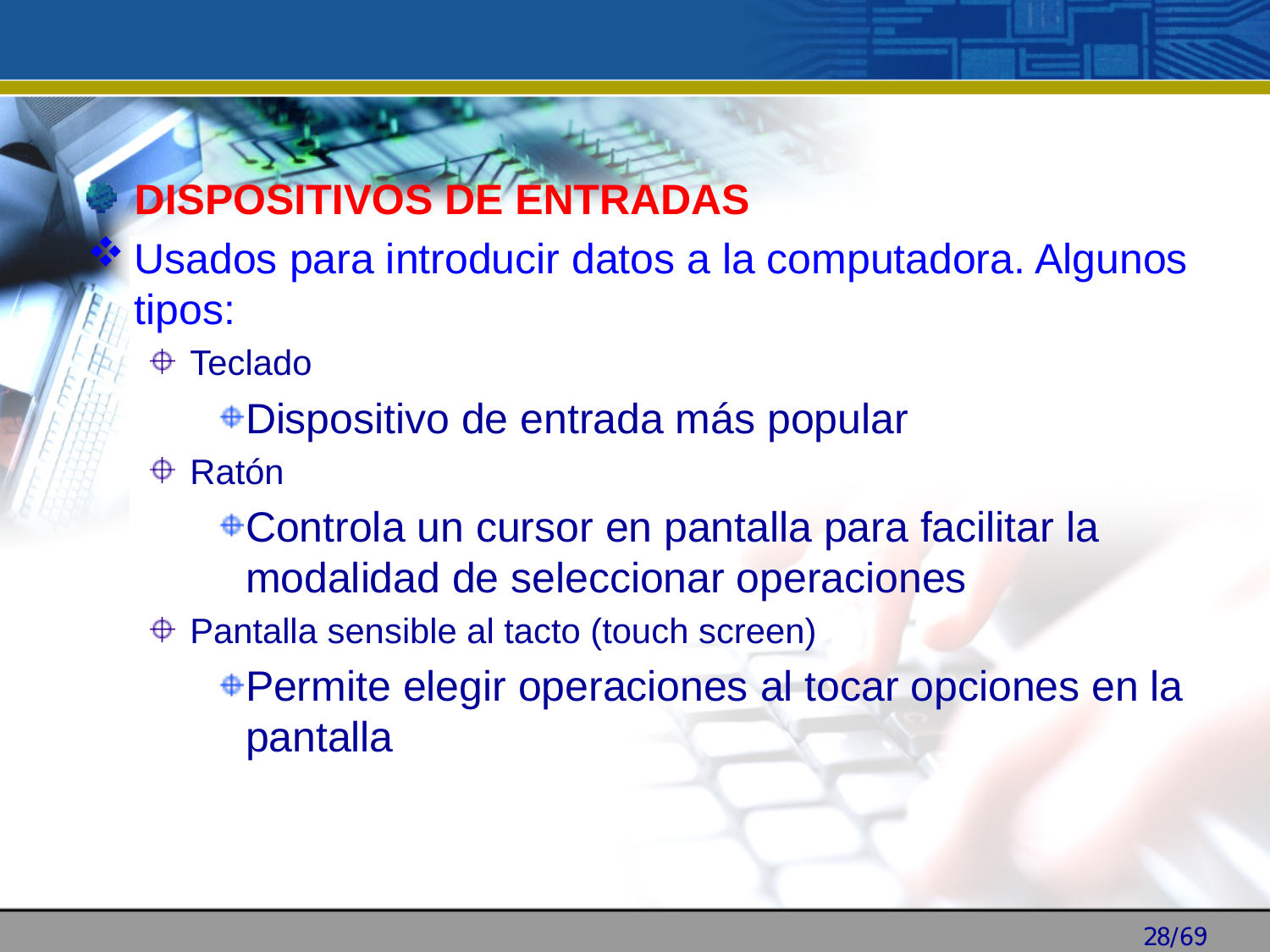

DISPOSITIVOS DE ENTRADAS
Usados para introducir datos a la computadora. Algunos tipos:
Teclado
Dispositivo de entrada más popular
Ratón
Controla un cursor en pantalla para facilitar la modalidad de seleccionar operaciones
Pantalla sensible al tacto (touch screen)
Permite elegir operaciones al tocar opciones en la pantalla